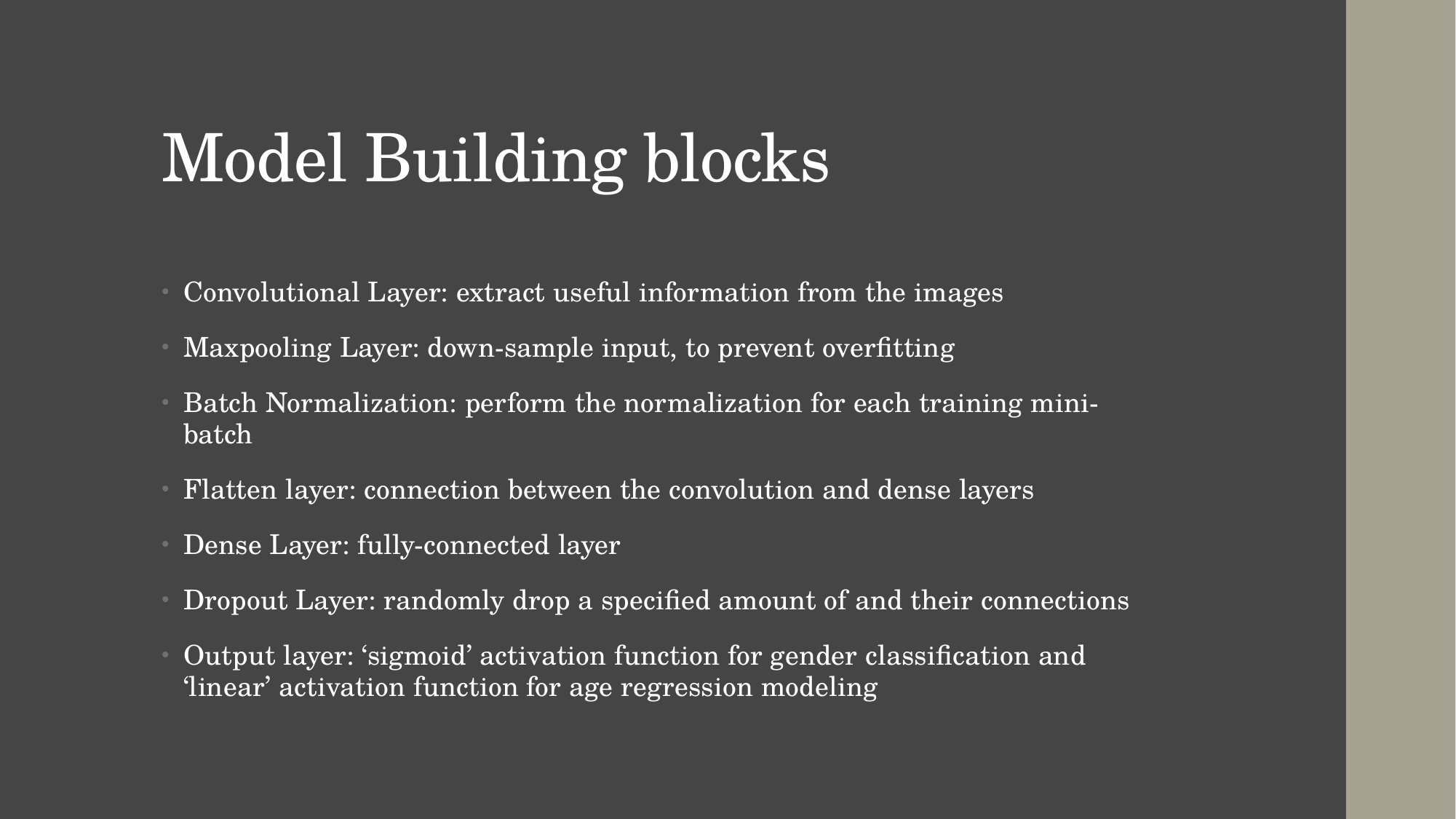

# Model Building blocks
Convolutional Layer: extract useful information from the images
Maxpooling Layer: down-sample input, to prevent overfitting
Batch Normalization: perform the normalization for each training mini-batch
Flatten layer: connection between the convolution and dense layers
Dense Layer: fully-connected layer
Dropout Layer: randomly drop a specified amount of and their connections
Output layer: ‘sigmoid’ activation function for gender classification and ‘linear’ activation function for age regression modeling